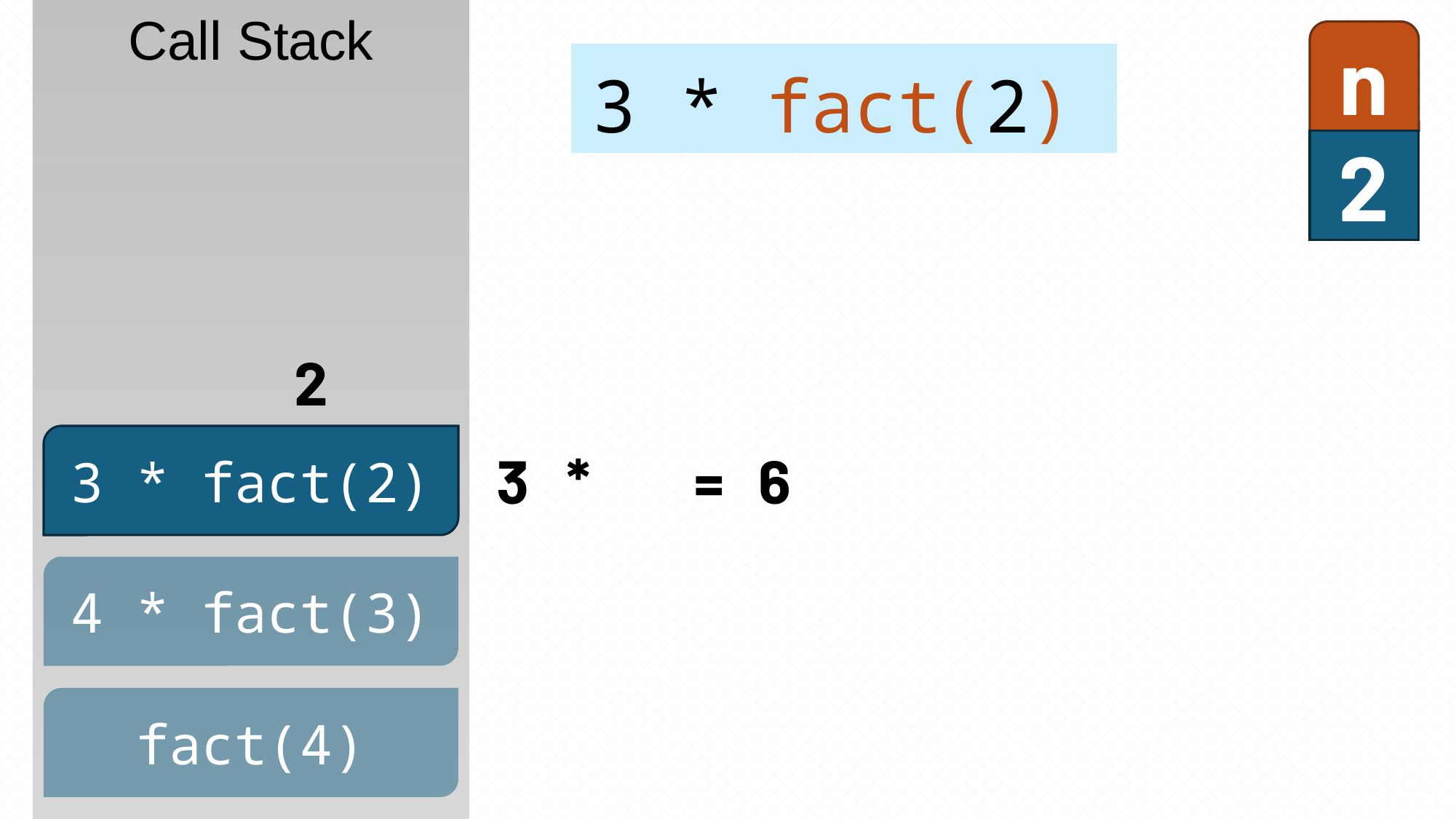

n
2

3 * fact(2)
2
3
*
=
6
3 * fact(2)
4 * fact(3)
fact(4)